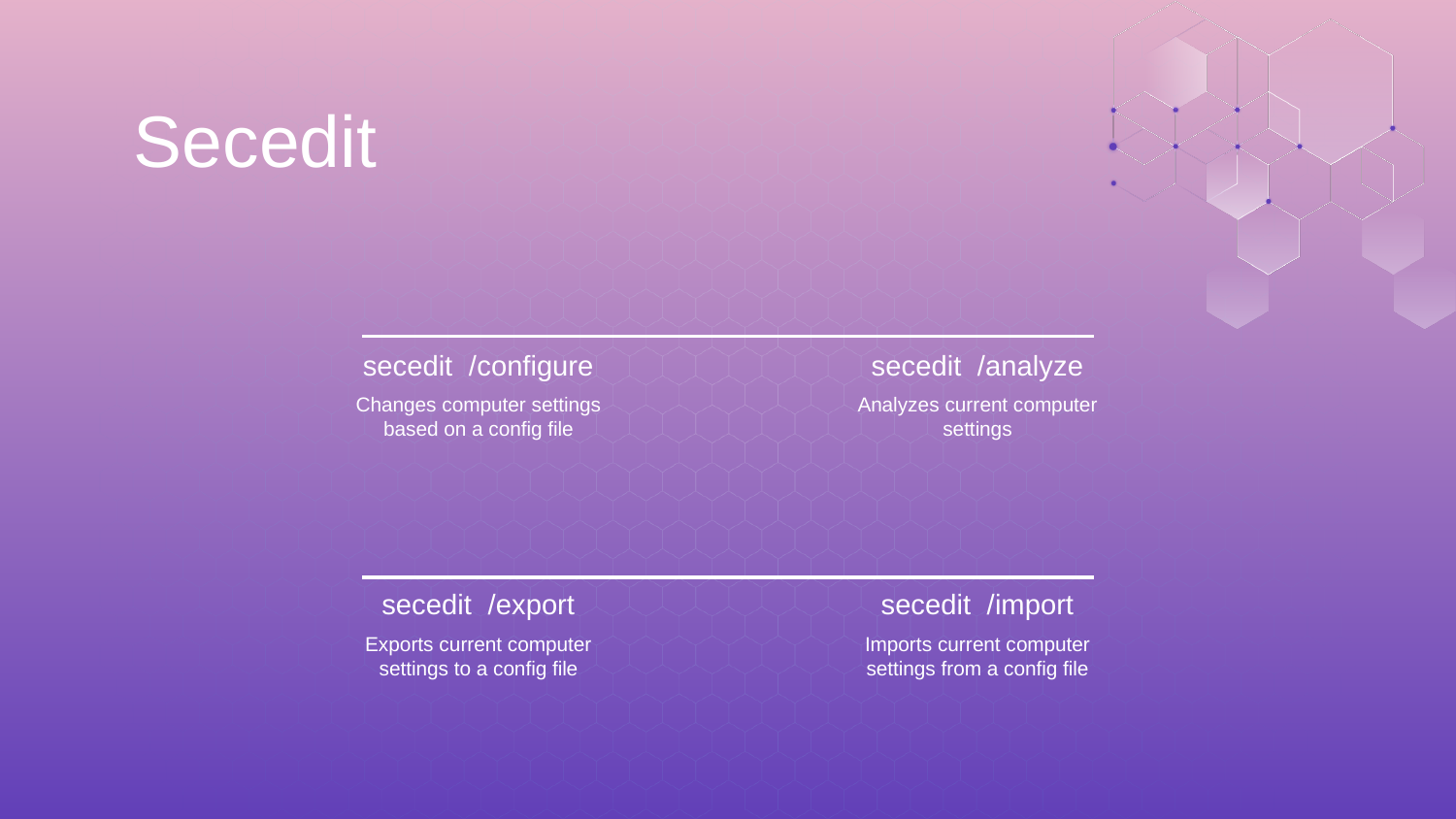

Secedit
# secedit  /configure
secedit  /analyze
Changes computer settings based on a config file
Analyzes current computer settings
secedit  /export
secedit  /import
Exports current computer settings to a config file
Imports current computer settings from a config file